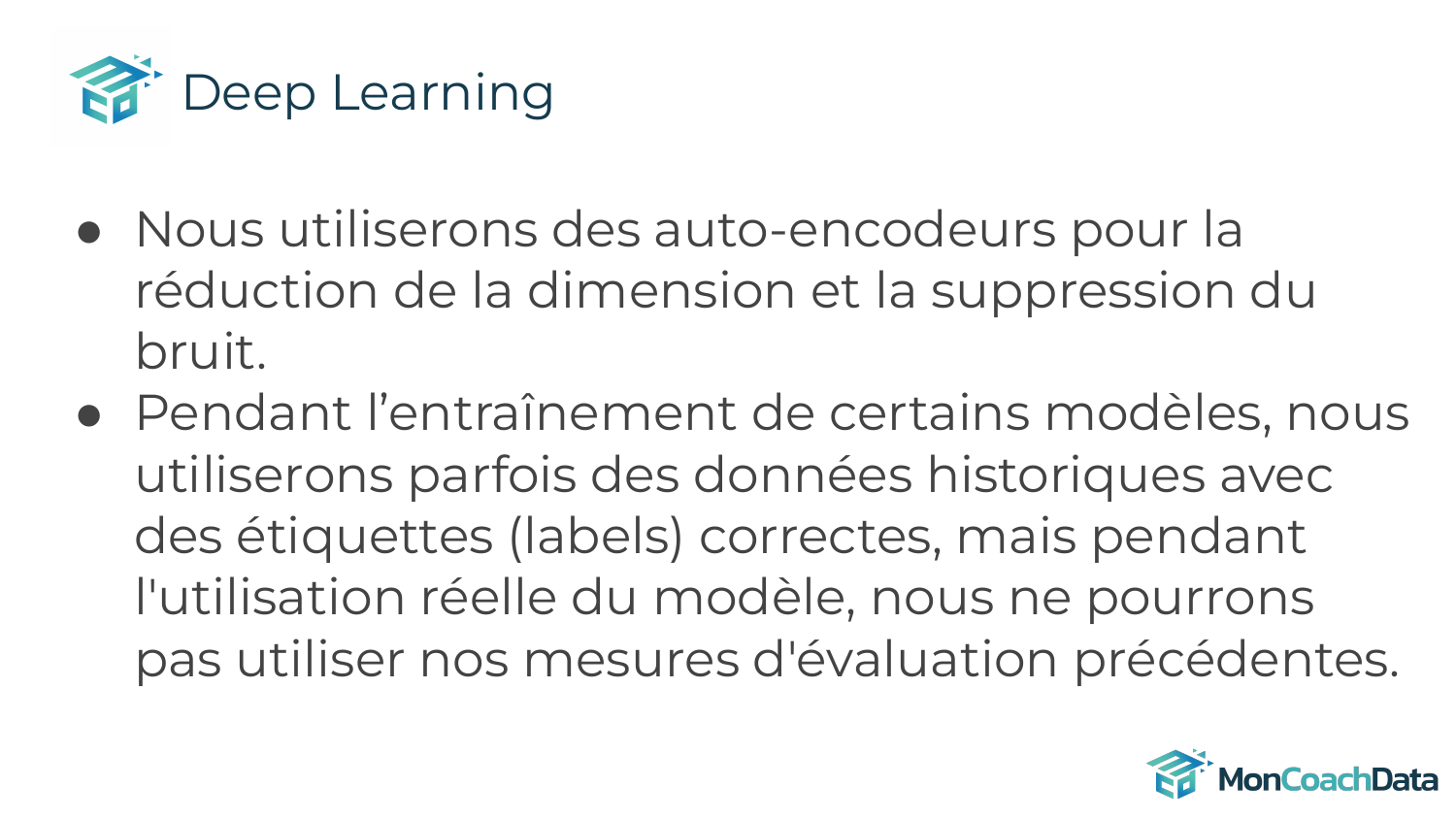

# Deep Learning
Nous utiliserons des auto-encodeurs pour la réduction de la dimension et la suppression du bruit.
Pendant l’entraînement de certains modèles, nous utiliserons parfois des données historiques avec des étiquettes (labels) correctes, mais pendant l'utilisation réelle du modèle, nous ne pourrons pas utiliser nos mesures d'évaluation précédentes.